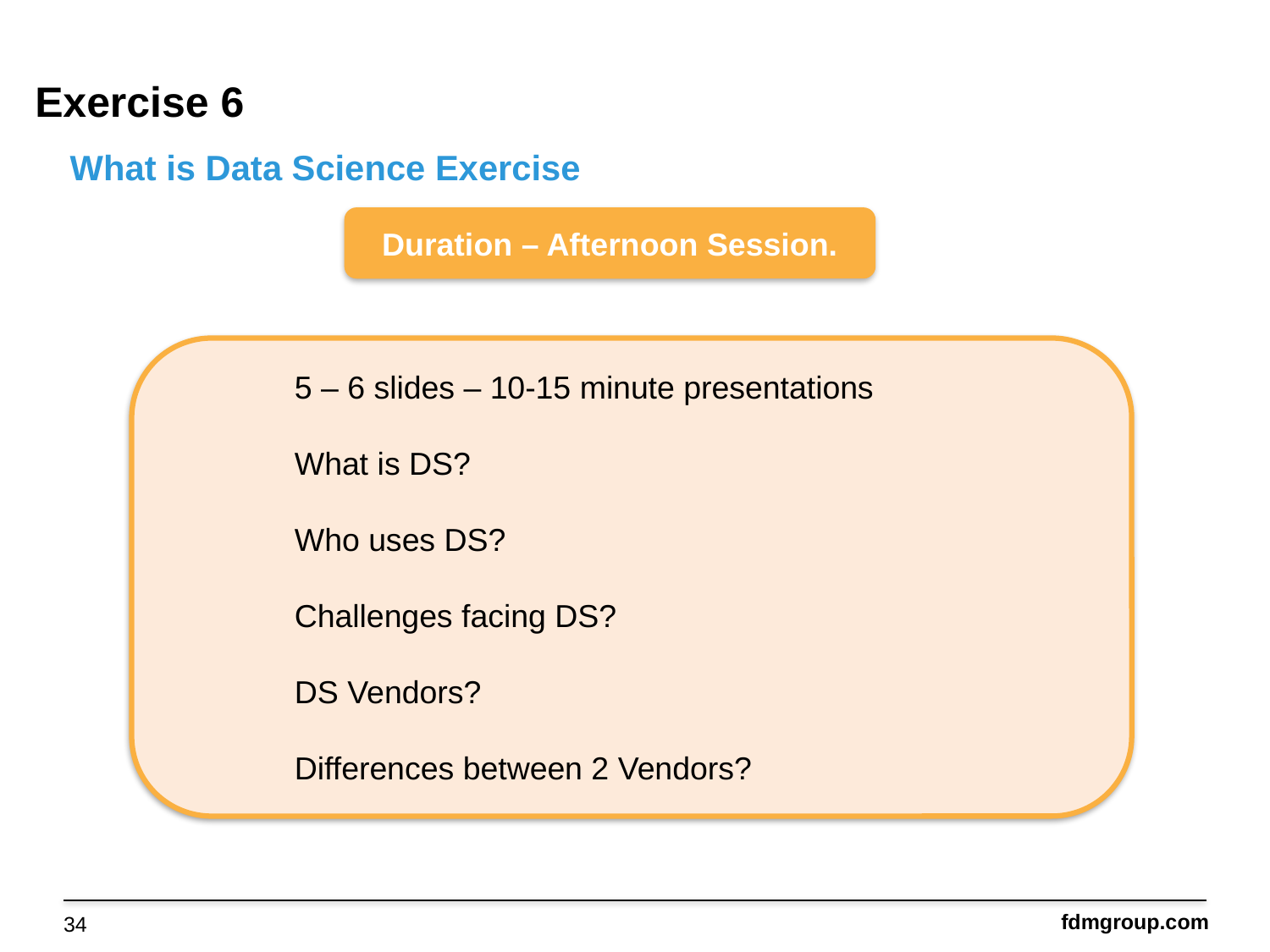

Exercise 6
What is Data Science Exercise
Duration – Afternoon Session.
5 – 6 slides – 10-15 minute presentations

What is DS?

Who uses DS?

Challenges facing DS?

DS Vendors?

Differences between 2 Vendors?
34